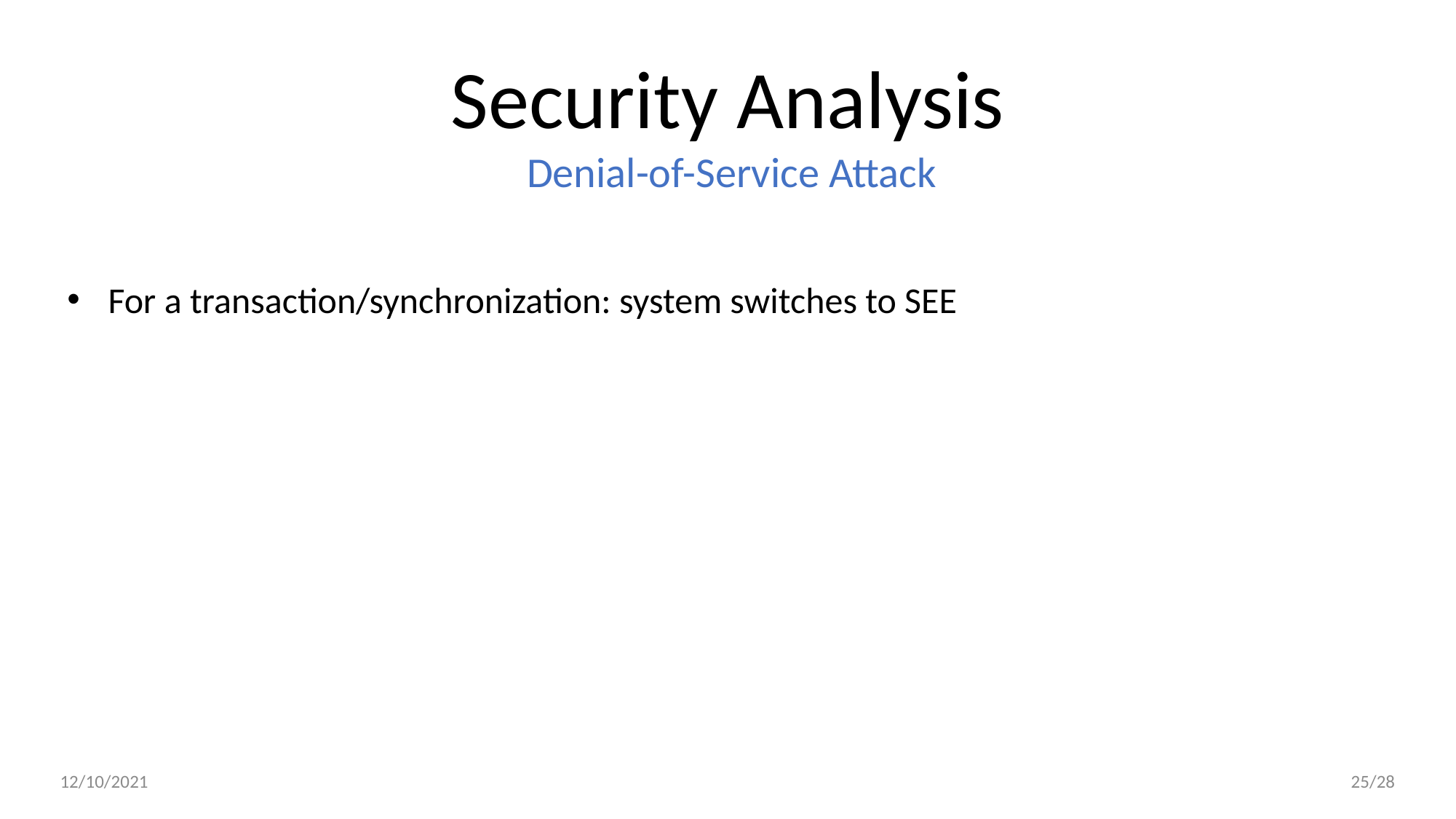

Security Analysis
Denial-of-Service Attack
For a transaction/synchronization: system switches to SEE

25/28
12/10/2021